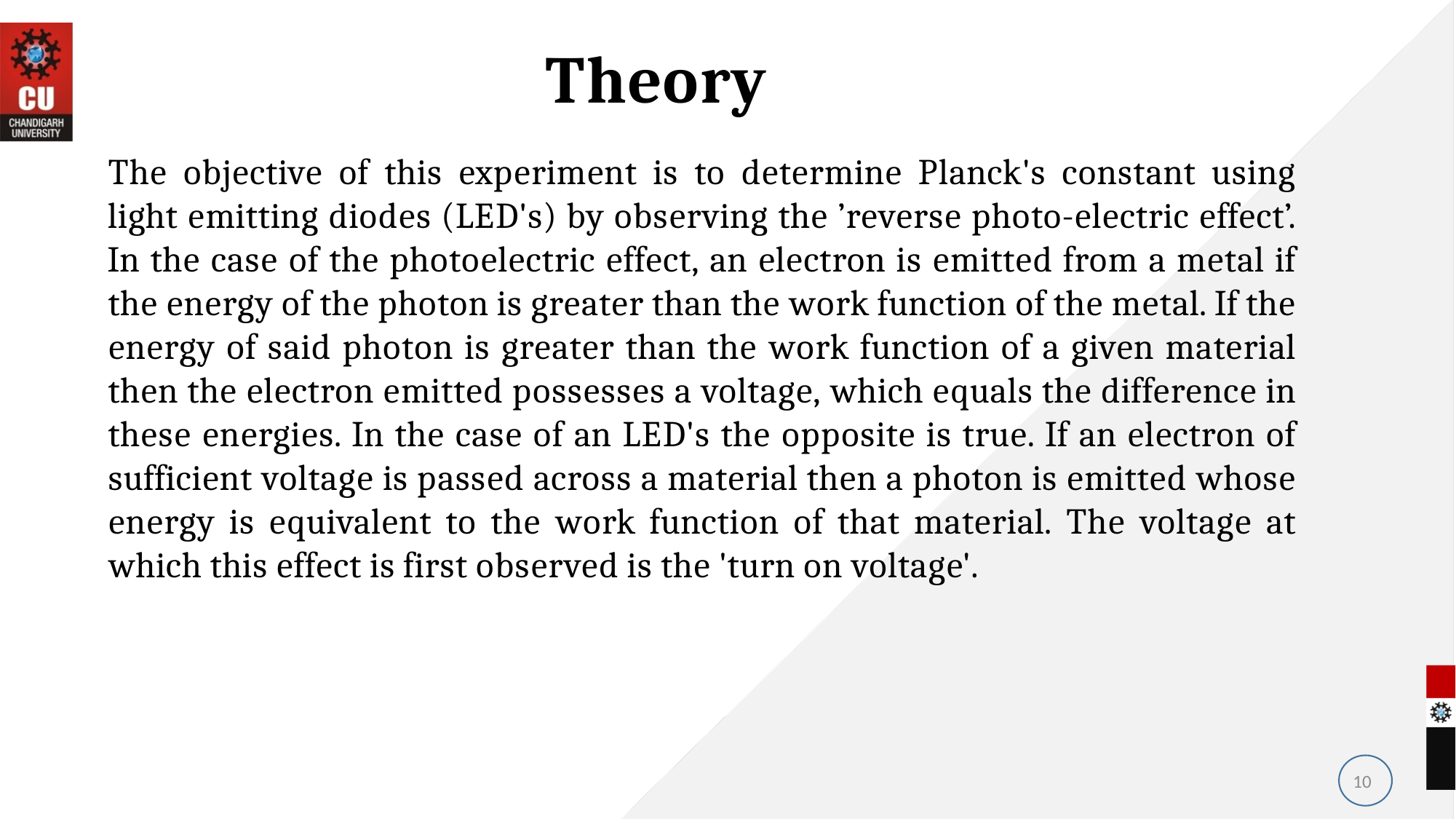

Theory
The objective of this experiment is to determine Planck's constant using light emitting diodes (LED's) by observing the ’reverse photo-electric effect’. In the case of the photoelectric effect, an electron is emitted from a metal if the energy of the photon is greater than the work function of the metal. If the energy of said photon is greater than the work function of a given material then the electron emitted possesses a voltage, which equals the difference in these energies. In the case of an LED's the opposite is true. If an electron of sufficient voltage is passed across a material then a photon is emitted whose energy is equivalent to the work function of that material. The voltage at which this effect is first observed is the 'turn on voltage'.

10